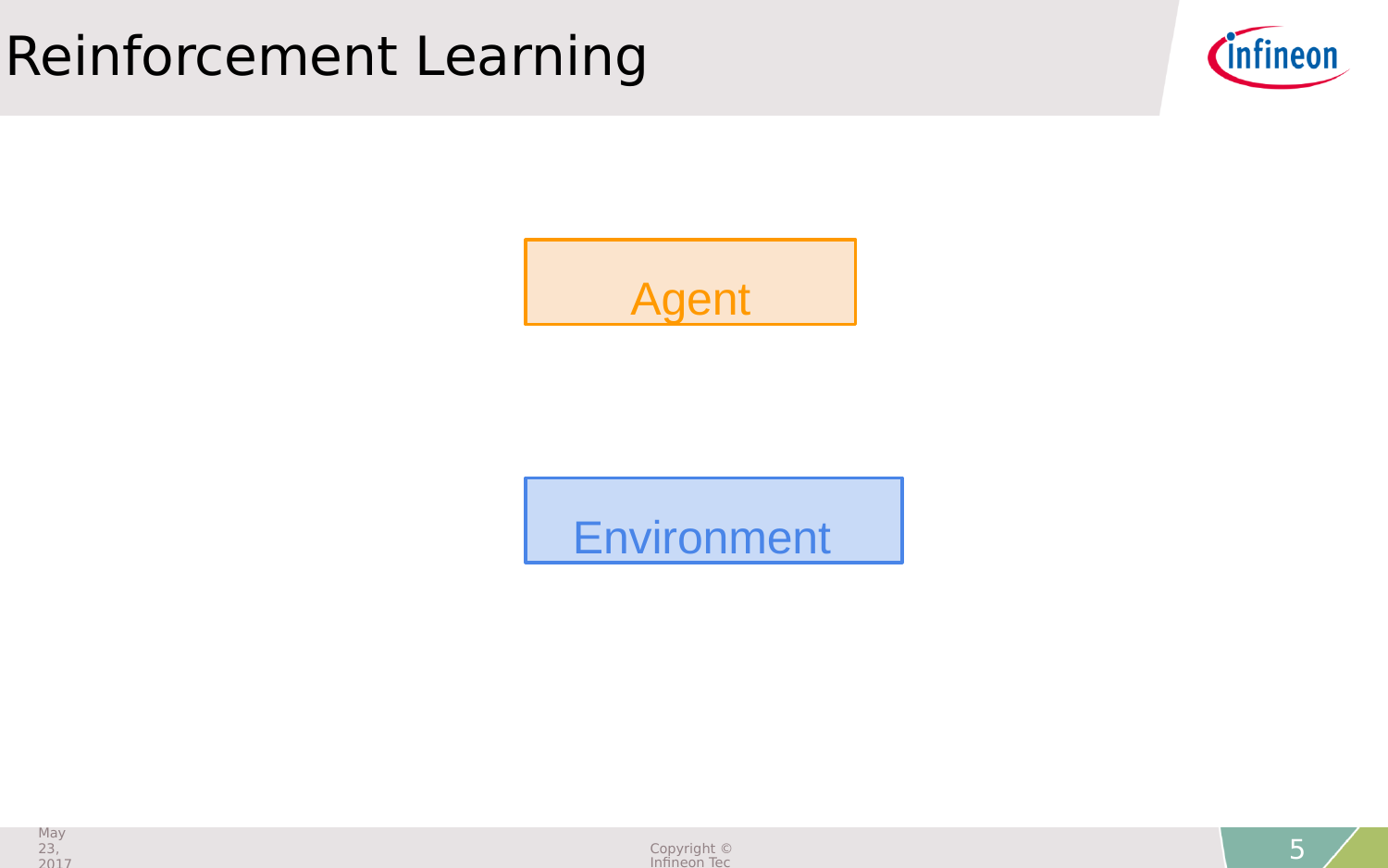

Reinforcement Learning
Agent
Environment
Lecture 14 - 5
May 23, 2017
Copyright © Infineon Technologies AG 2018. All rights reserved.
5